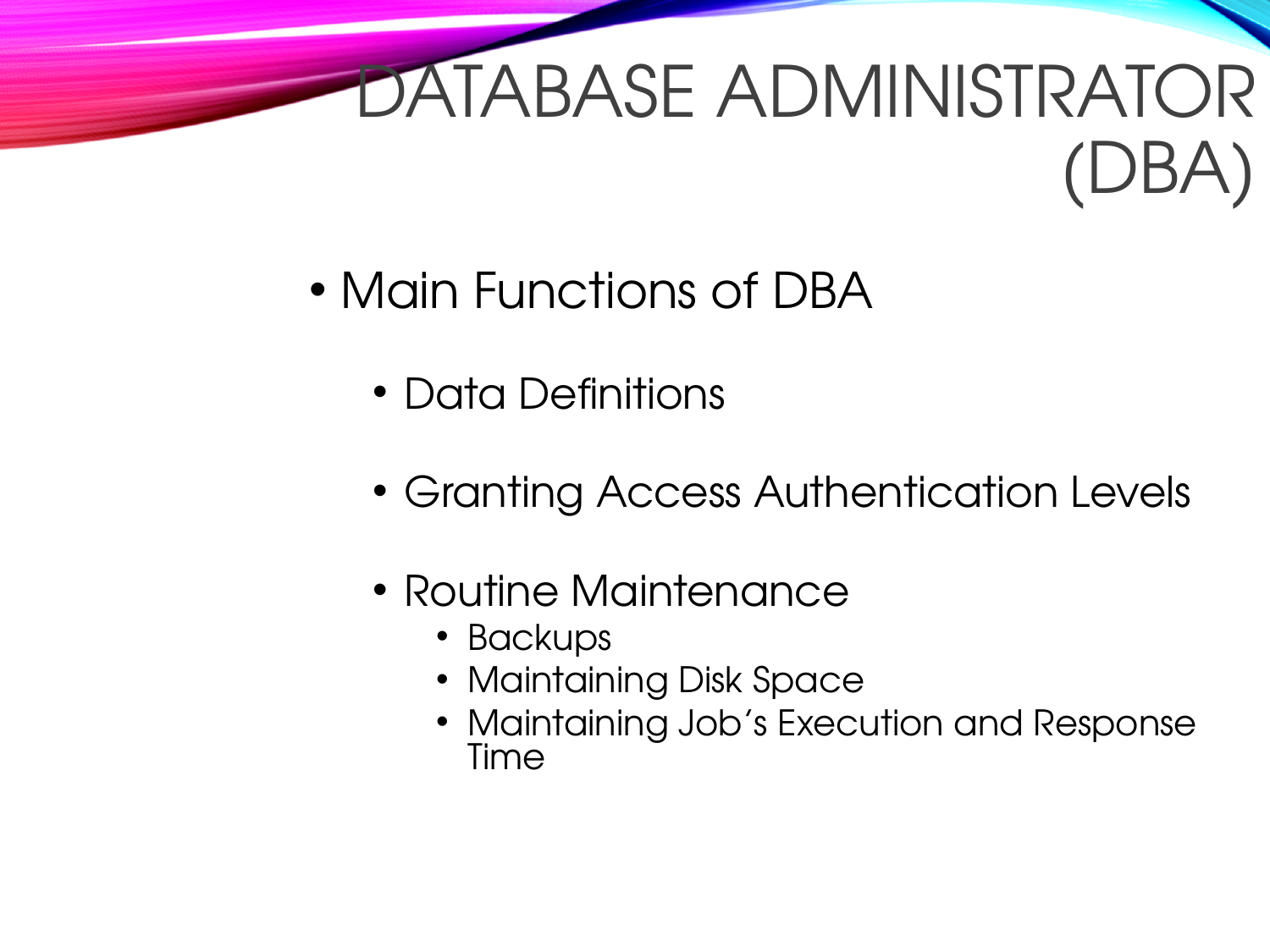

DATABASE ADMINISTRATOR (DBA)
Main Functions of DBA

Data Definitions

Granting Access Authentication Levels

Routine Maintenance
Backups
Maintaining Disk Space
Maintaining Job’s Execution and Response Time